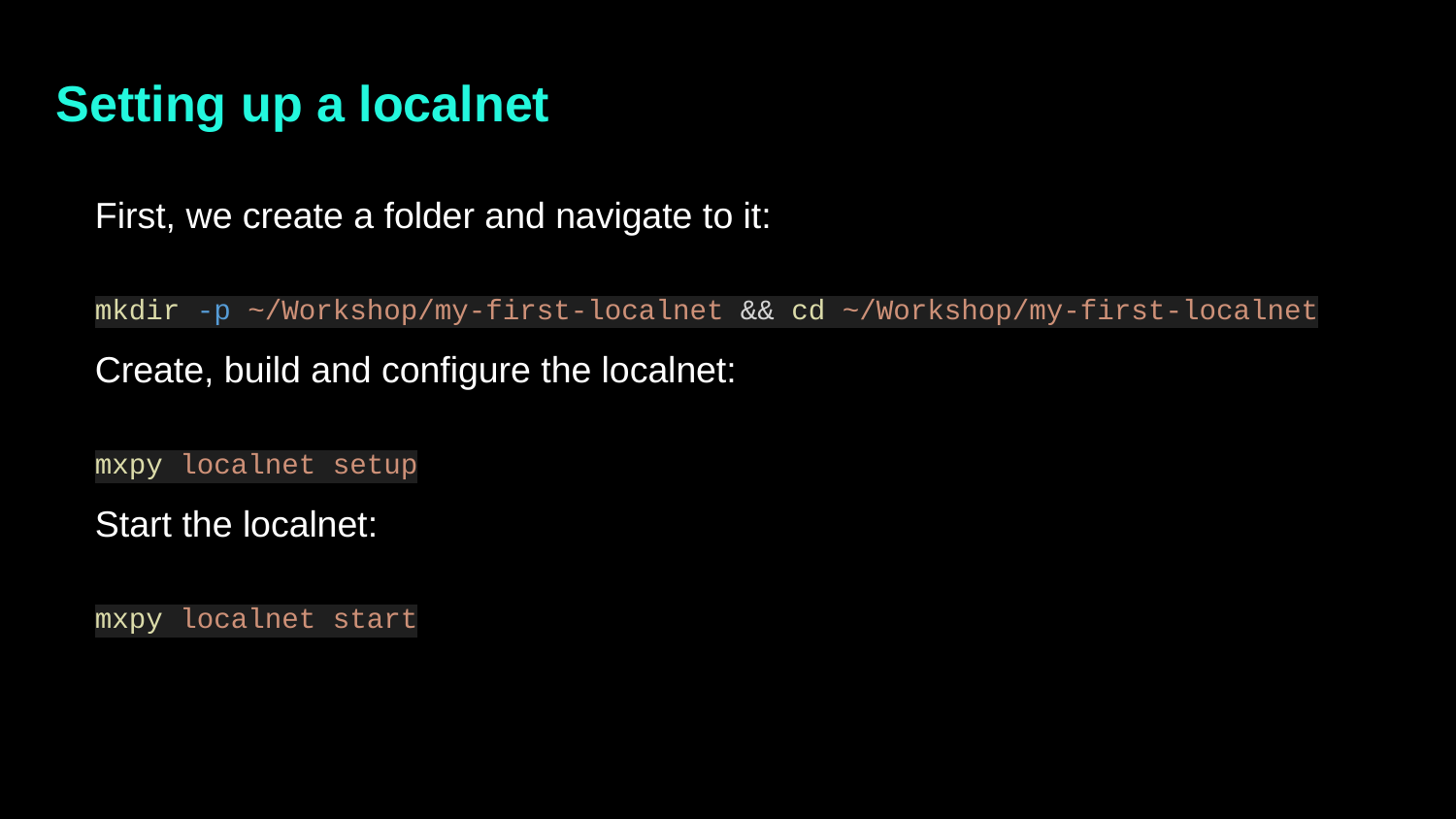

Setting up a localnet
First, we create a folder and navigate to it:

mkdir -p ~/Workshop/my-first-localnet && cd ~/Workshop/my-first-localnet
Create, build and configure the localnet:

mxpy localnet setup
Start the localnet:

mxpy localnet start